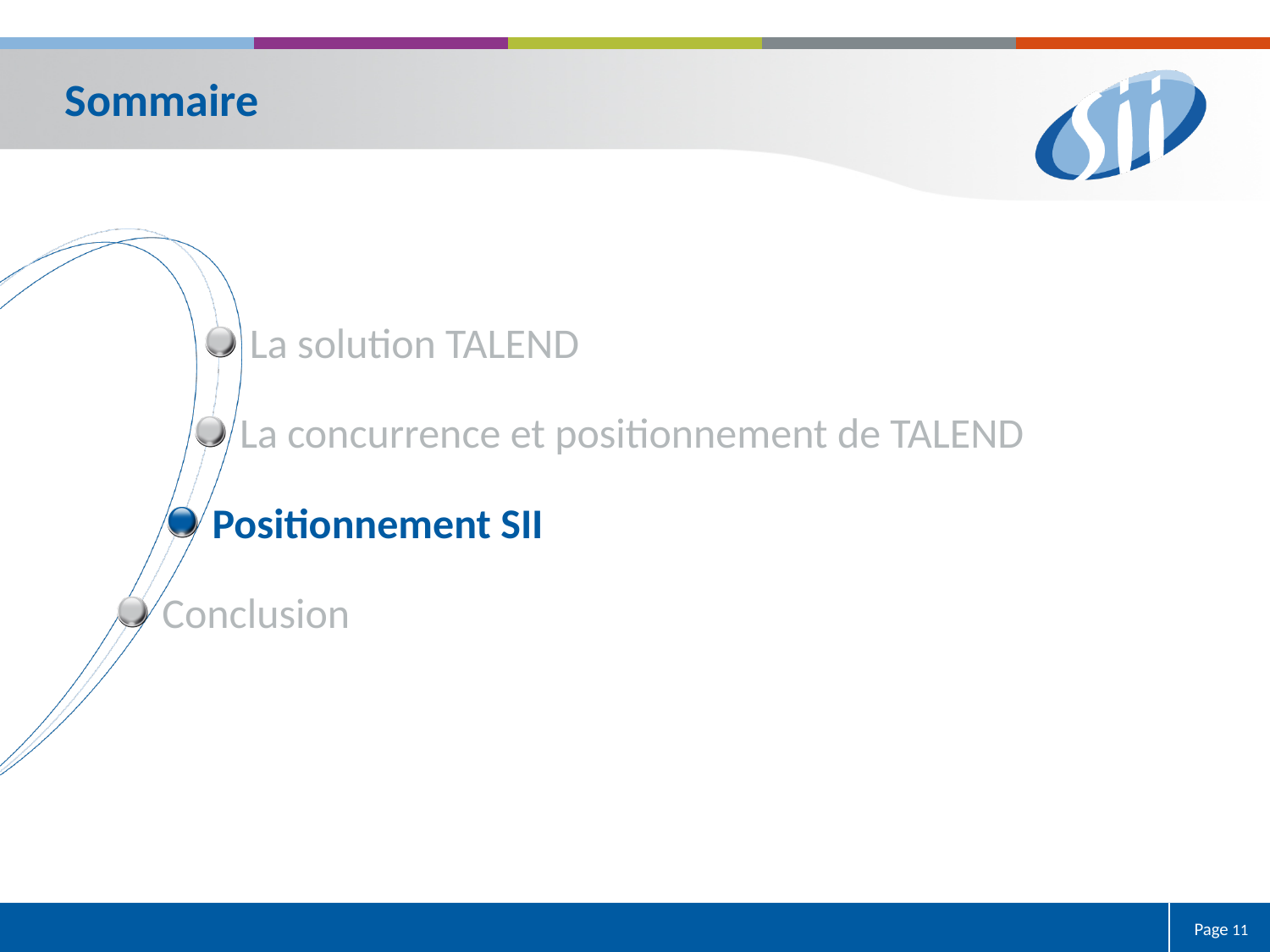

La solution TALEND
La concurrence et positionnement de TALEND
Positionnement SII
Conclusion